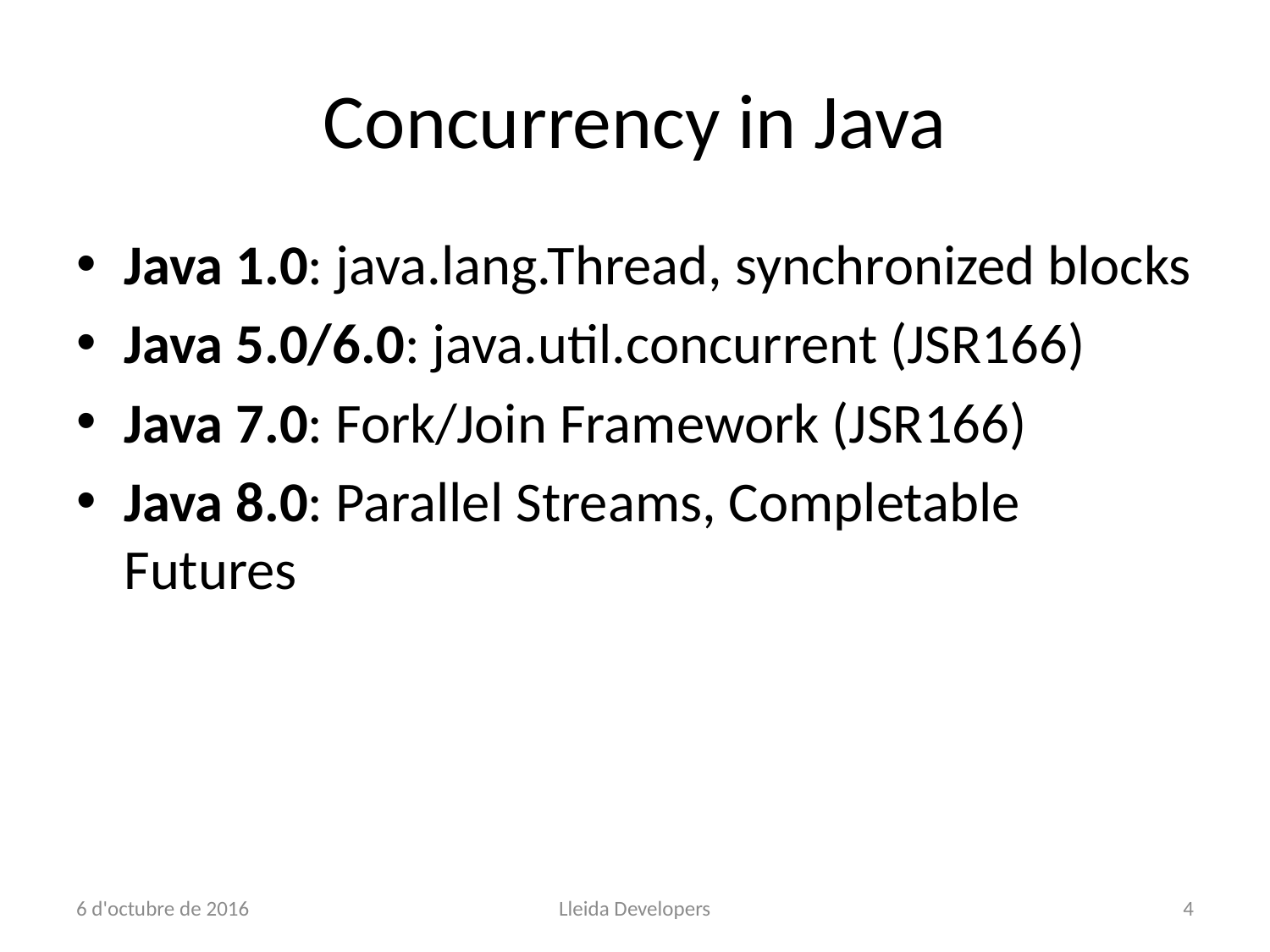

# Concurrency in Java
Java 1.0: java.lang.Thread, synchronized blocks
Java 5.0/6.0: java.util.concurrent (JSR166)
Java 7.0: Fork/Join Framework (JSR166)
Java 8.0: Parallel Streams, Completable Futures

6 d'octubre de 2016
Lleida Developers
4